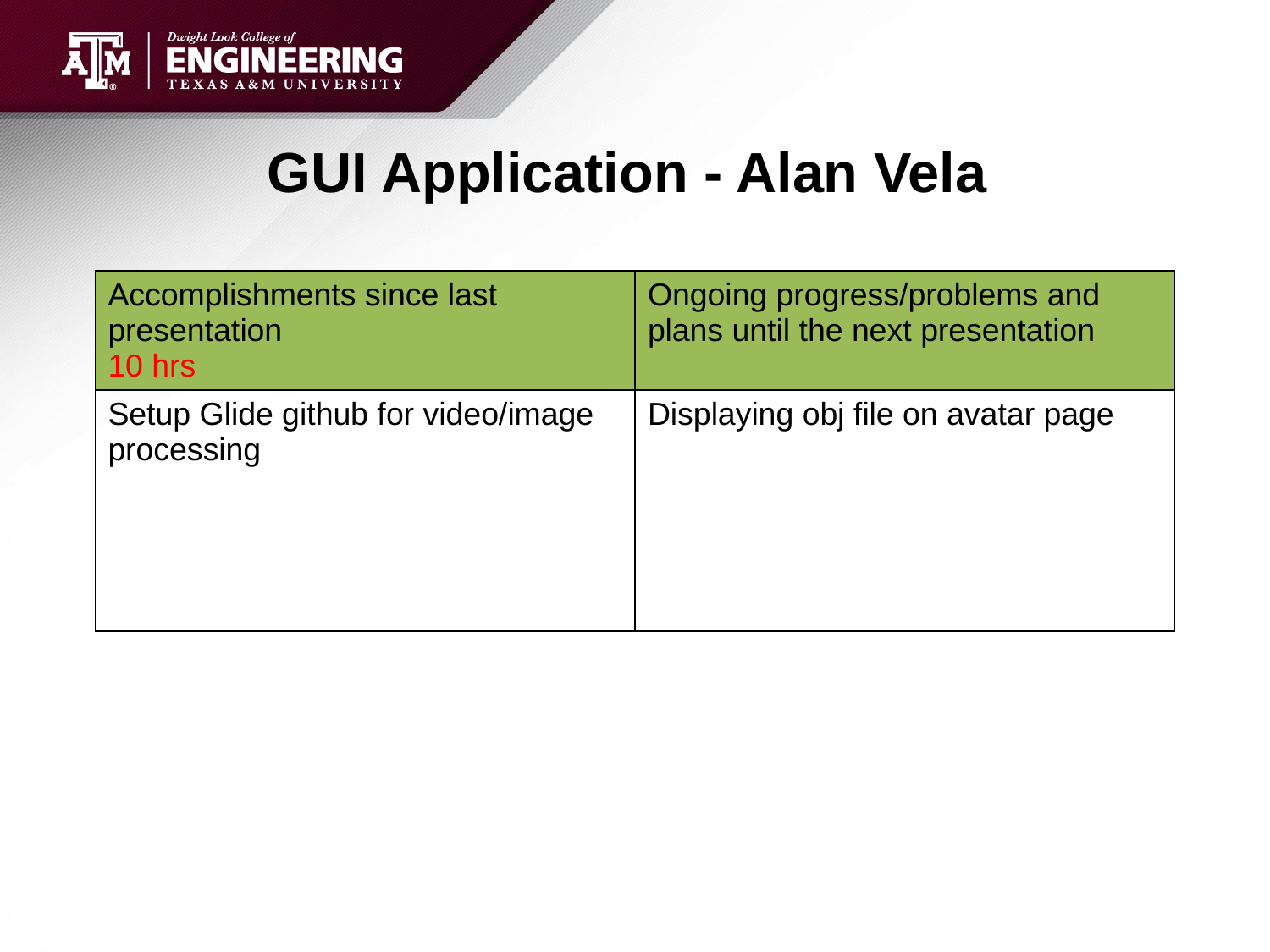

# GUI Application - Alan Vela

| Accomplishments since last presentation 10 hrs | Ongoing progress/problems and plans until the next presentation |
| --- | --- |
| Setup Glide github for video/image processing | Displaying obj file on avatar page |